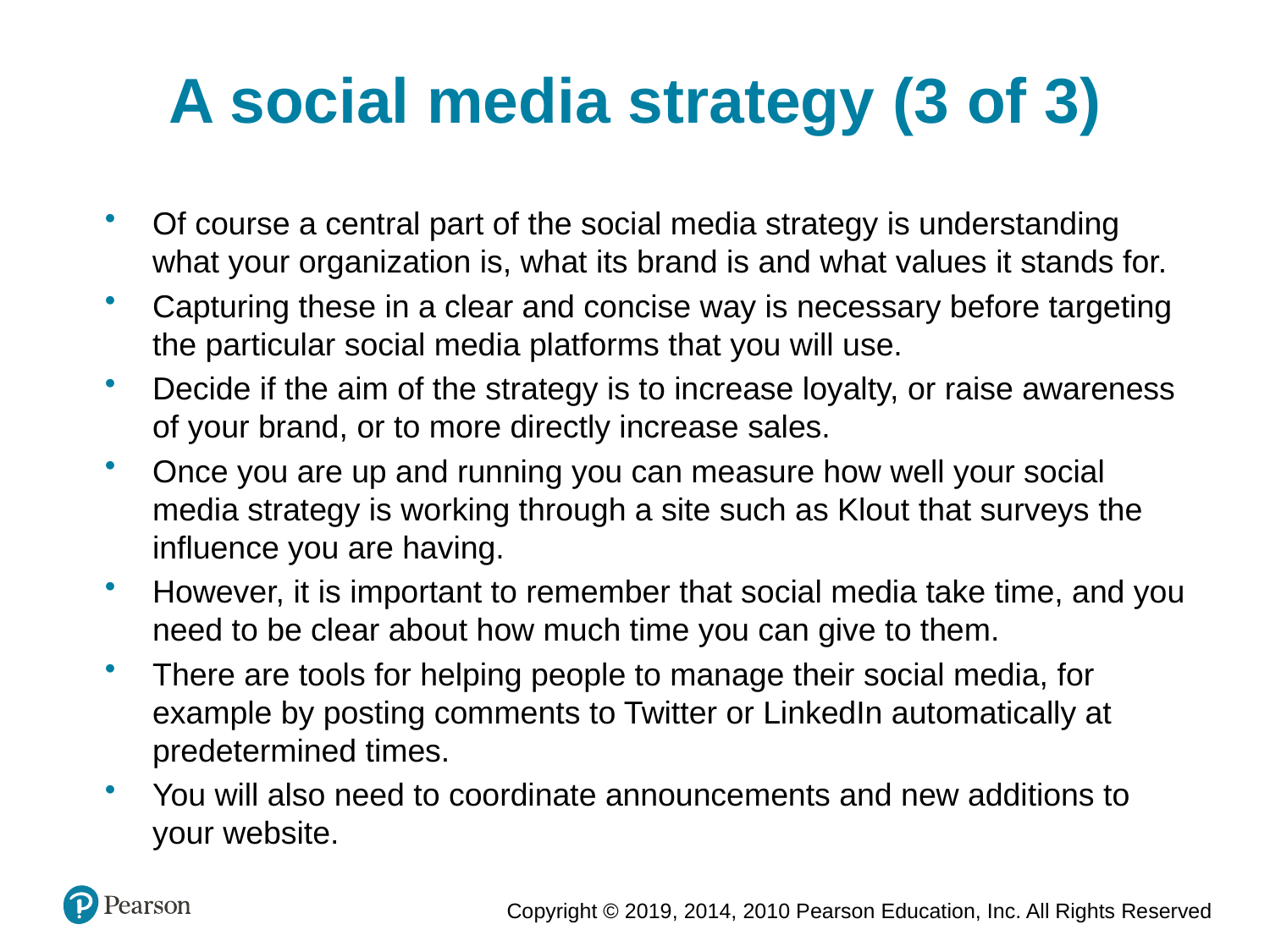

A social media strategy (3 of 3)
Of course a central part of the social media strategy is understanding what your organization is, what its brand is and what values it stands for.
Capturing these in a clear and concise way is necessary before targeting the particular social media platforms that you will use.
Decide if the aim of the strategy is to increase loyalty, or raise awareness of your brand, or to more directly increase sales.
Once you are up and running you can measure how well your social media strategy is working through a site such as Klout that surveys the influence you are having.
However, it is important to remember that social media take time, and you need to be clear about how much time you can give to them.
There are tools for helping people to manage their social media, for example by posting comments to Twitter or LinkedIn automatically at predetermined times.
You will also need to coordinate announcements and new additions to your website.